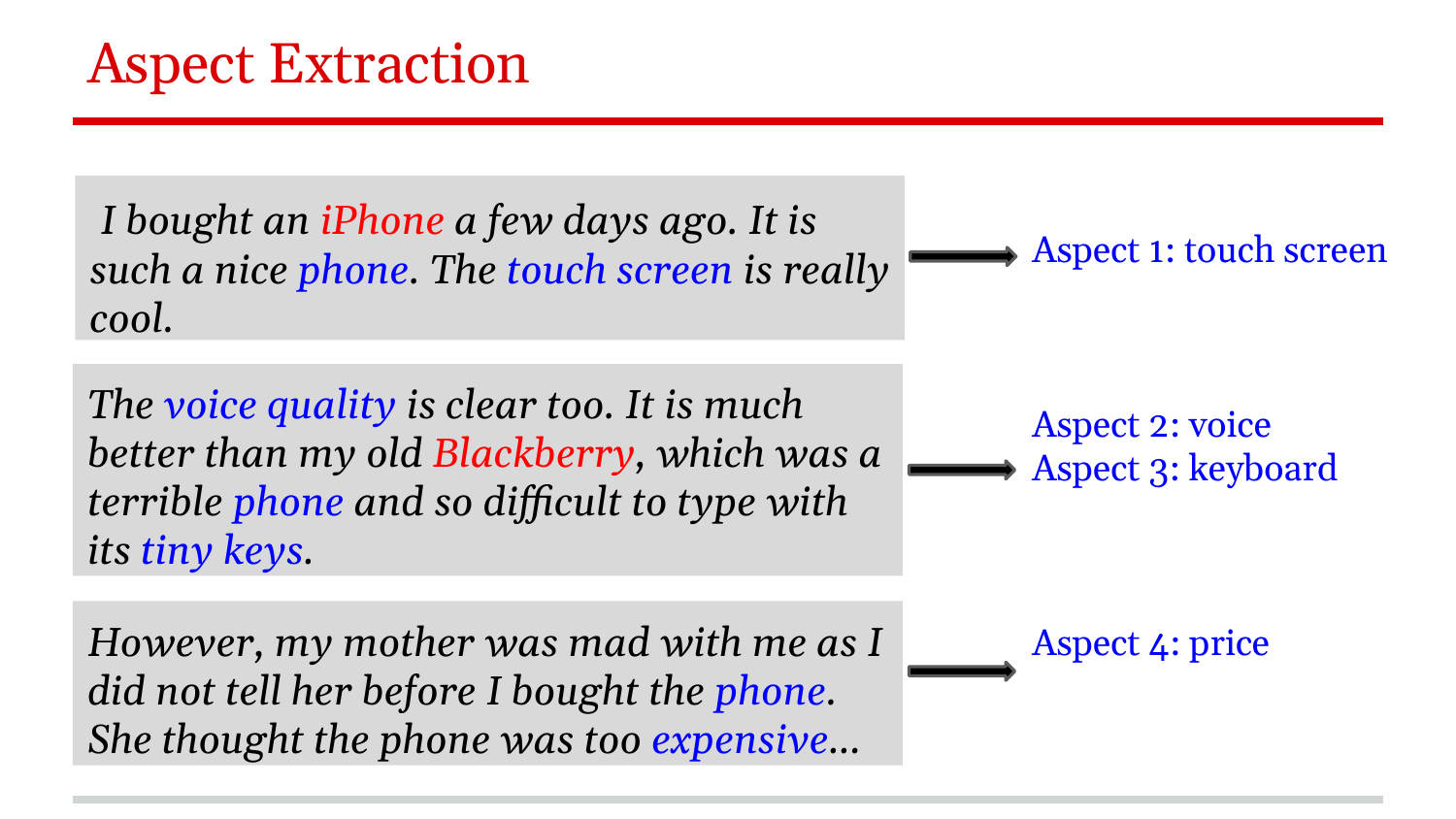

# Aspect Extraction

 I bought an iPhone a few days ago. It is such a nice phone. The touch screen is really cool.
Aspect 1: touch screen

Aspect 2: voice
Aspect 3: keyboard

Aspect 4: price

The voice quality is clear too. It is much better than my old Blackberry, which was a terrible phone and so difficult to type with its tiny keys.

However, my mother was mad with me as I did not tell her before I bought the phone. She thought the phone was too expensive...